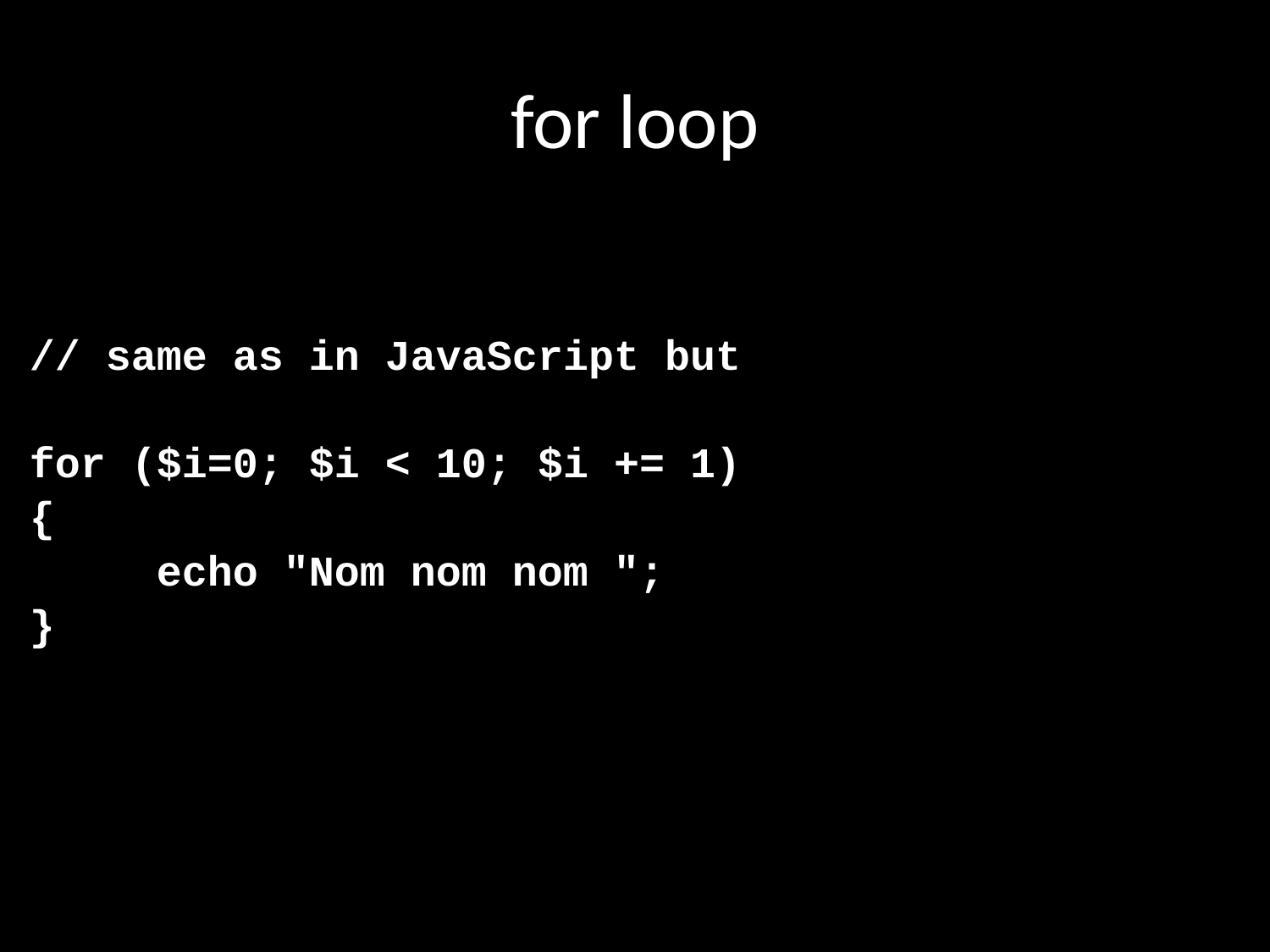

# for loop

// same as in JavaScript but

for ($i=0; $i < 10; $i += 1)
{
	echo "Nom nom nom ";
}